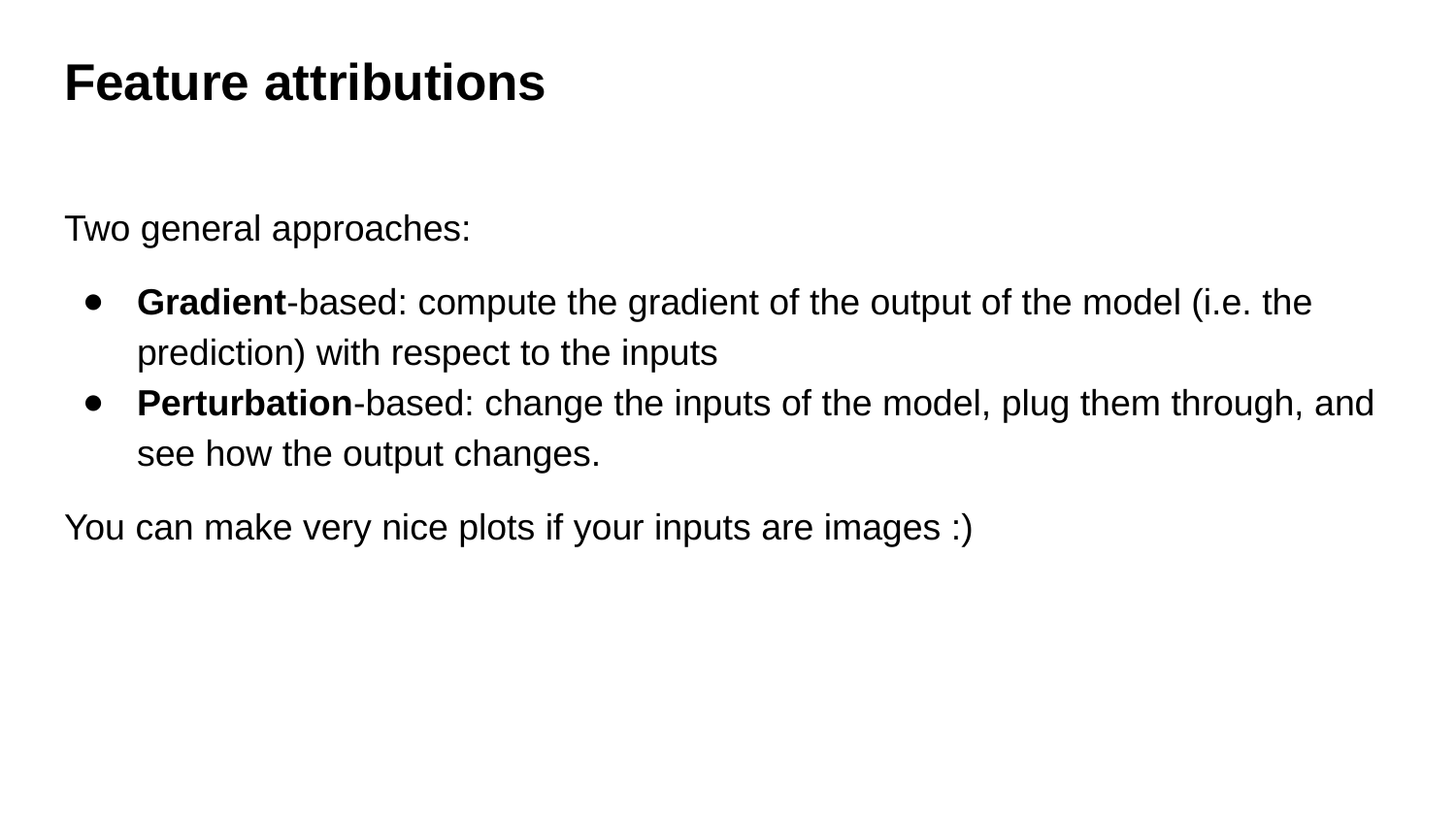

# Feature attributions
Two general approaches:
Gradient-based: compute the gradient of the output of the model (i.e. the prediction) with respect to the inputs
Perturbation-based: change the inputs of the model, plug them through, and see how the output changes.
You can make very nice plots if your inputs are images :)